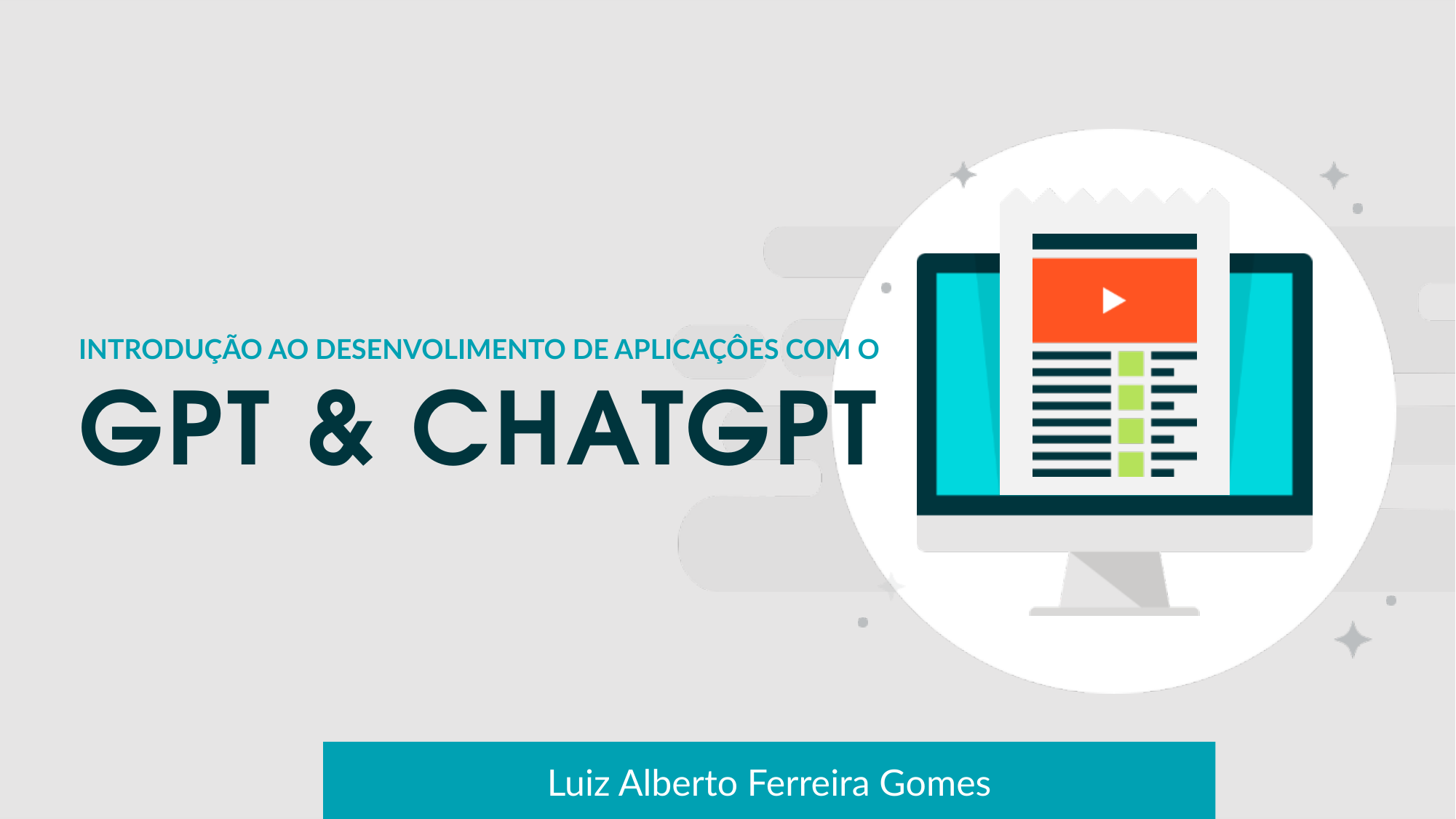

# INTRODUÇÃO AO DESENVOLIMENTO DE APLICAÇÔES COM O GPT & CHATGPT
Luiz Alberto Ferreira Gomes